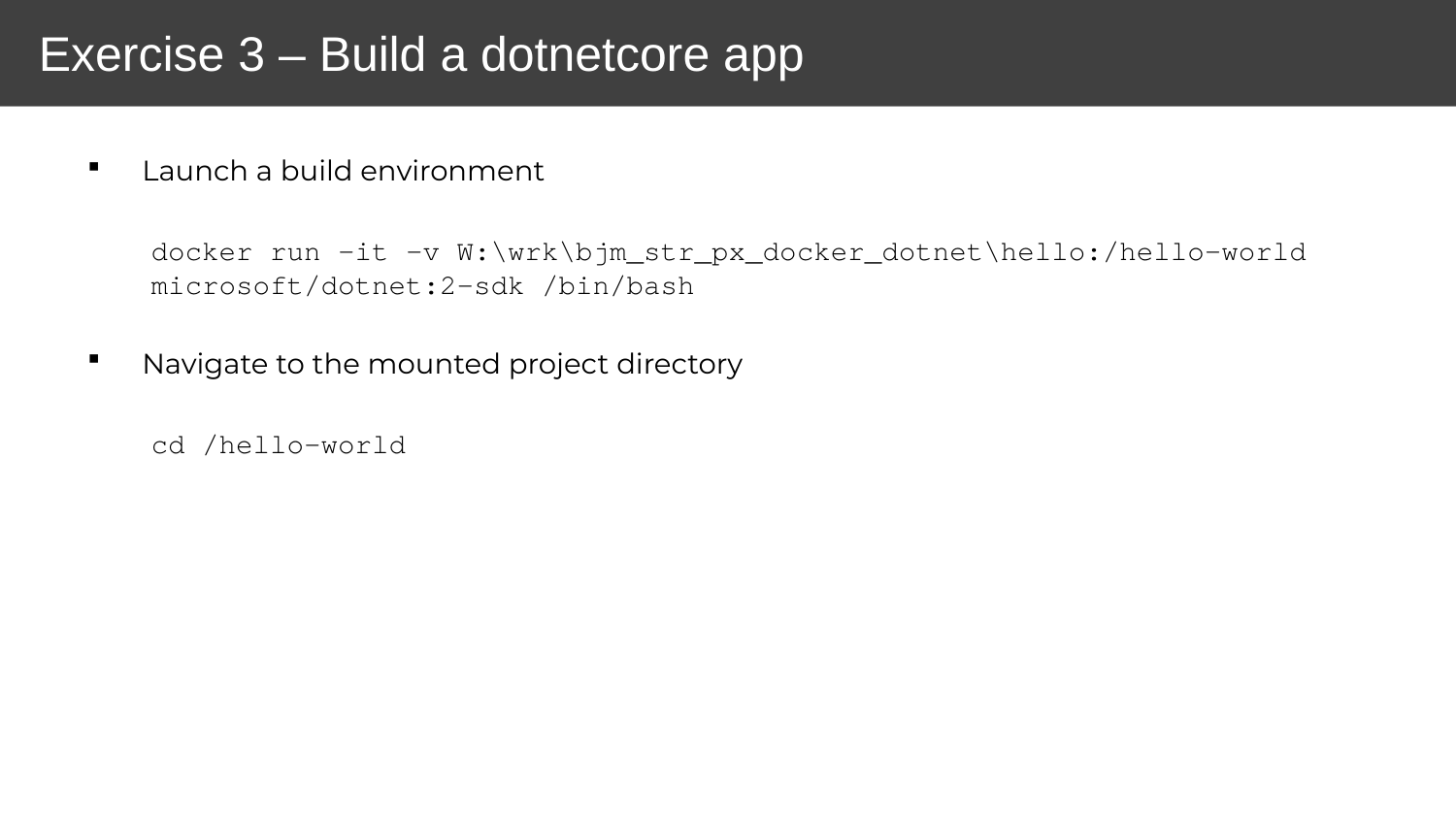

# Exercise 3 – Build a dotnetcore app
Launch a build environment

docker run –it –v W:\wrk\bjm_str_px_docker_dotnet\hello:/hello-world microsoft/dotnet:2-sdk /bin/bash

Navigate to the mounted project directory

cd /hello-world